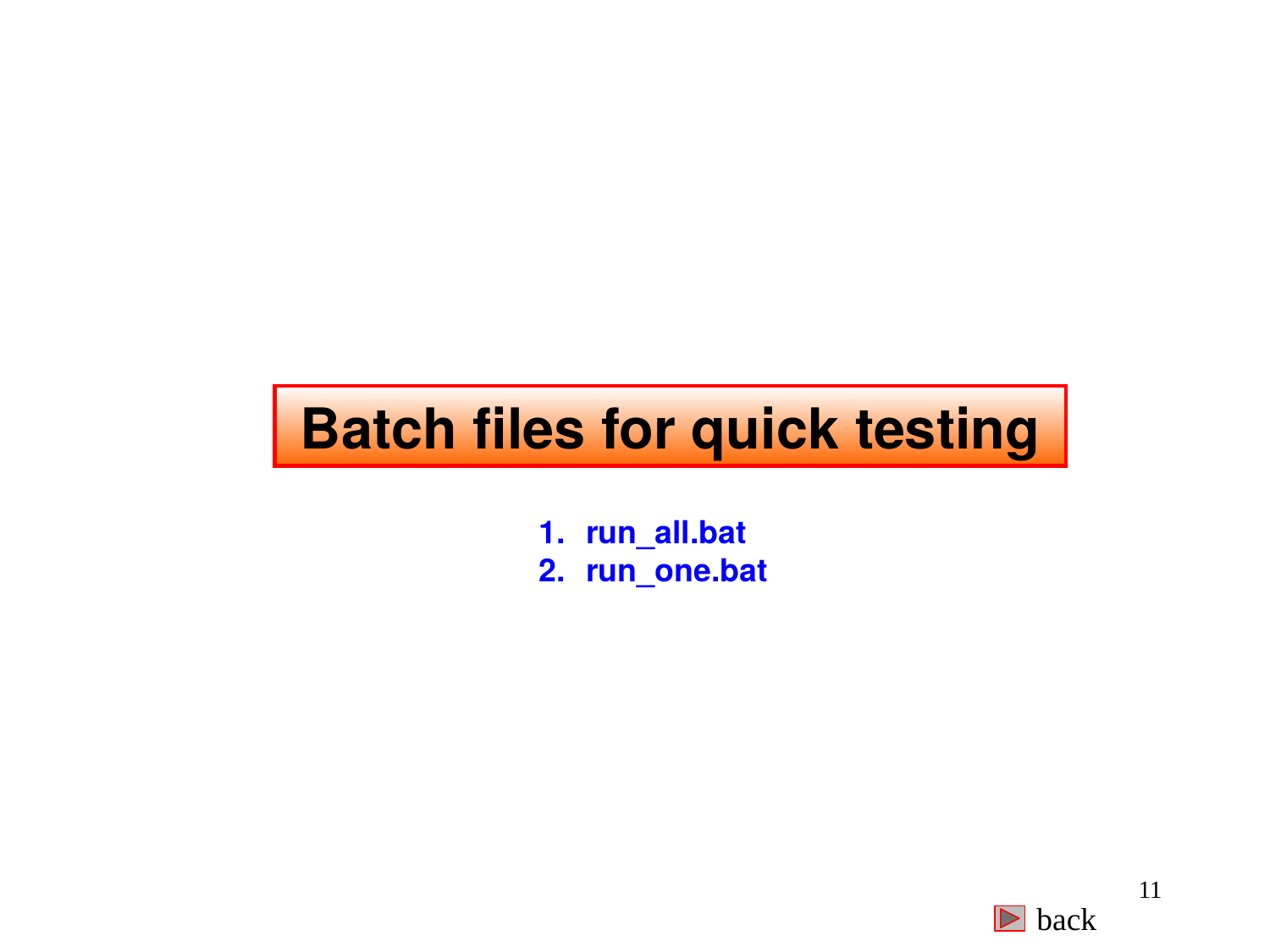

Batch files for quick testing
run_all.bat
run_one.bat
11